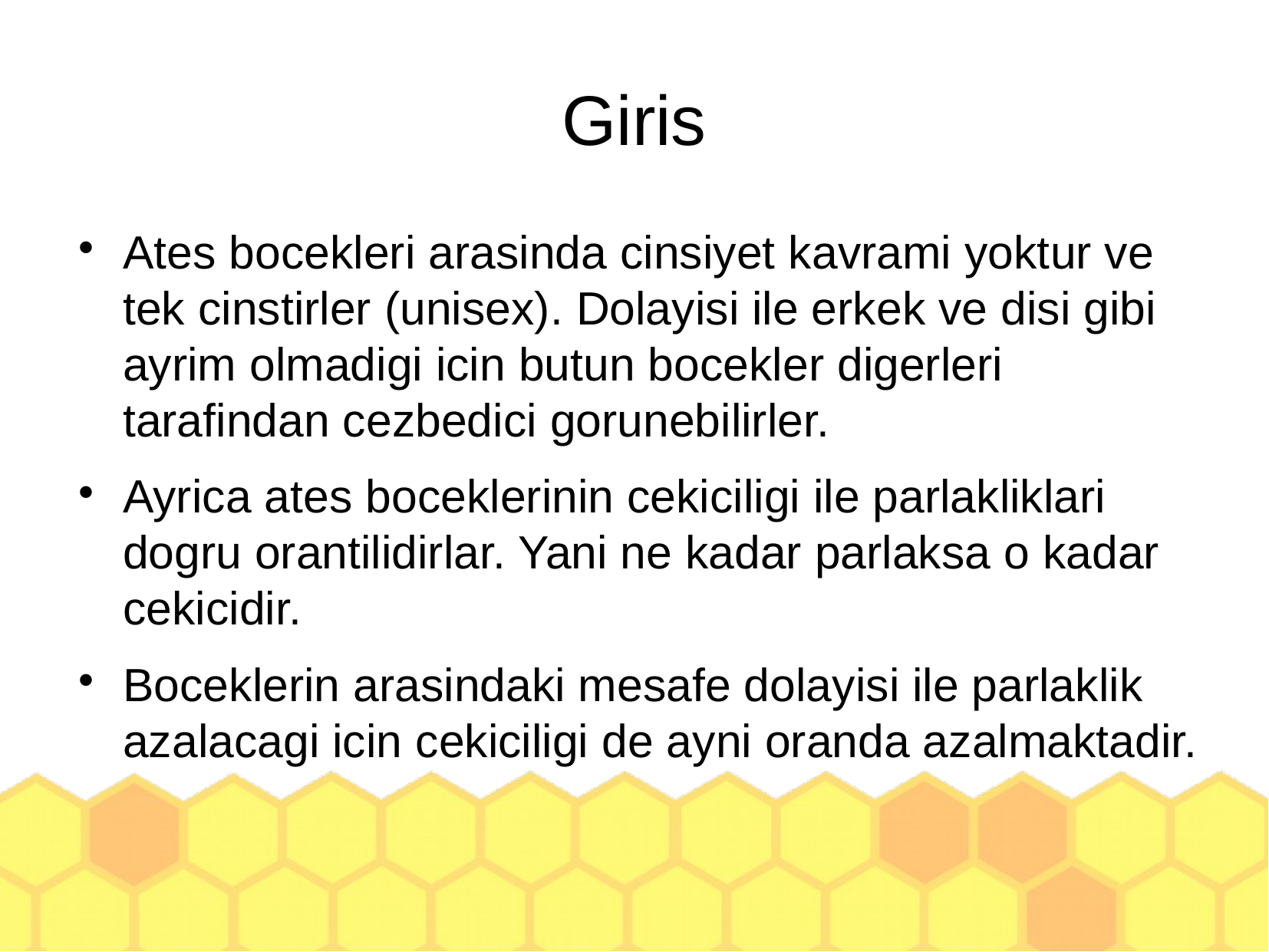

Giris
Ates bocekleri arasinda cinsiyet kavrami yoktur ve tek cinstirler (unisex). Dolayisi ile erkek ve disi gibi ayrim olmadigi icin butun bocekler digerleri tarafindan cezbedici gorunebilirler.
Ayrica ates boceklerinin cekiciligi ile parlakliklari dogru orantilidirlar. Yani ne kadar parlaksa o kadar cekicidir.
Boceklerin arasindaki mesafe dolayisi ile parlaklik azalacagi icin cekiciligi de ayni oranda azalmaktadir.